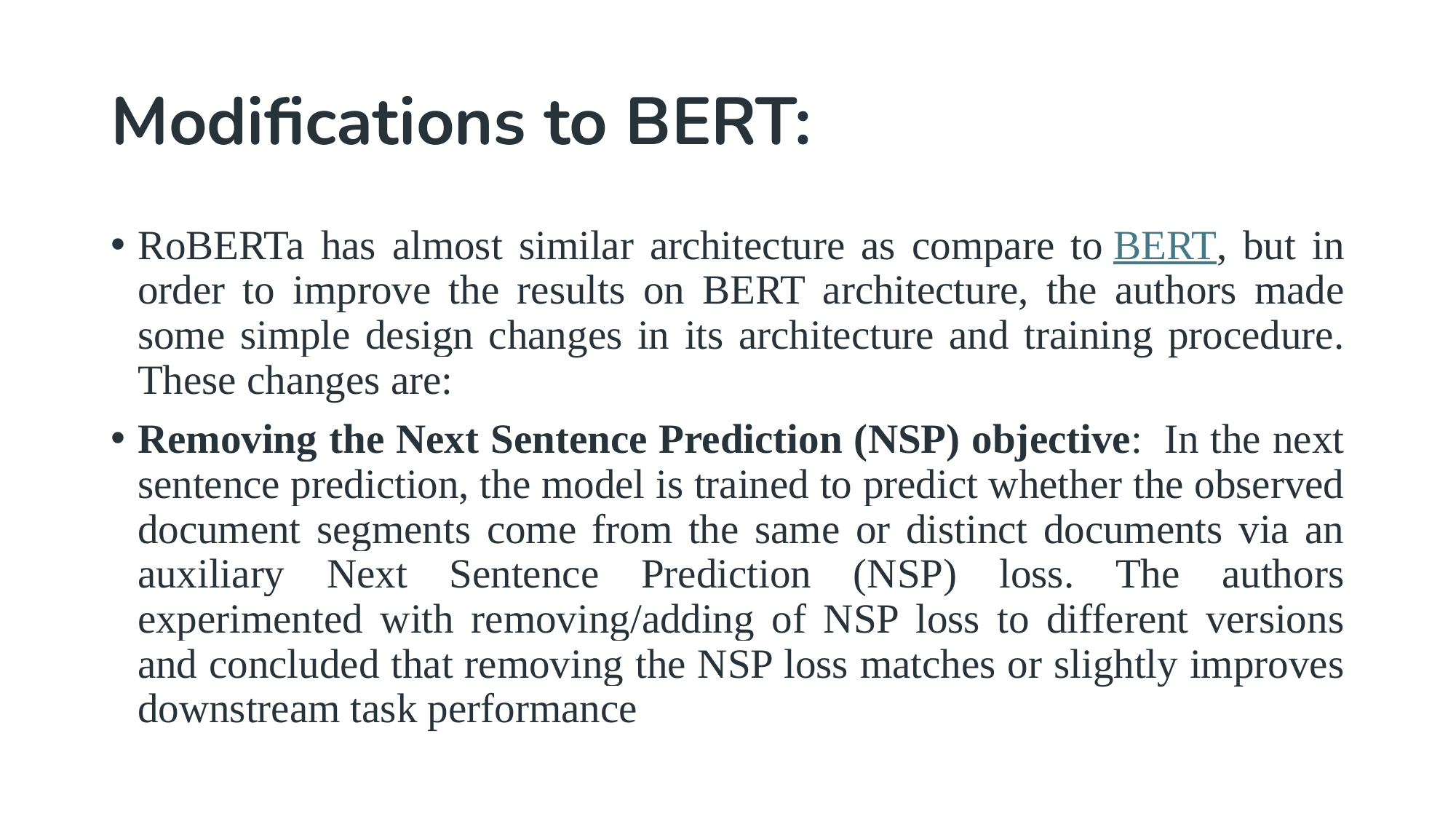

# Modifications to BERT:
RoBERTa has almost similar architecture as compare to BERT, but in order to improve the results on BERT architecture, the authors made some simple design changes in its architecture and training procedure. These changes are:
Removing the Next Sentence Prediction (NSP) objective:  In the next sentence prediction, the model is trained to predict whether the observed document segments come from the same or distinct documents via an auxiliary Next Sentence Prediction (NSP) loss. The authors experimented with removing/adding of NSP loss to different versions and concluded that removing the NSP loss matches or slightly improves downstream task performance